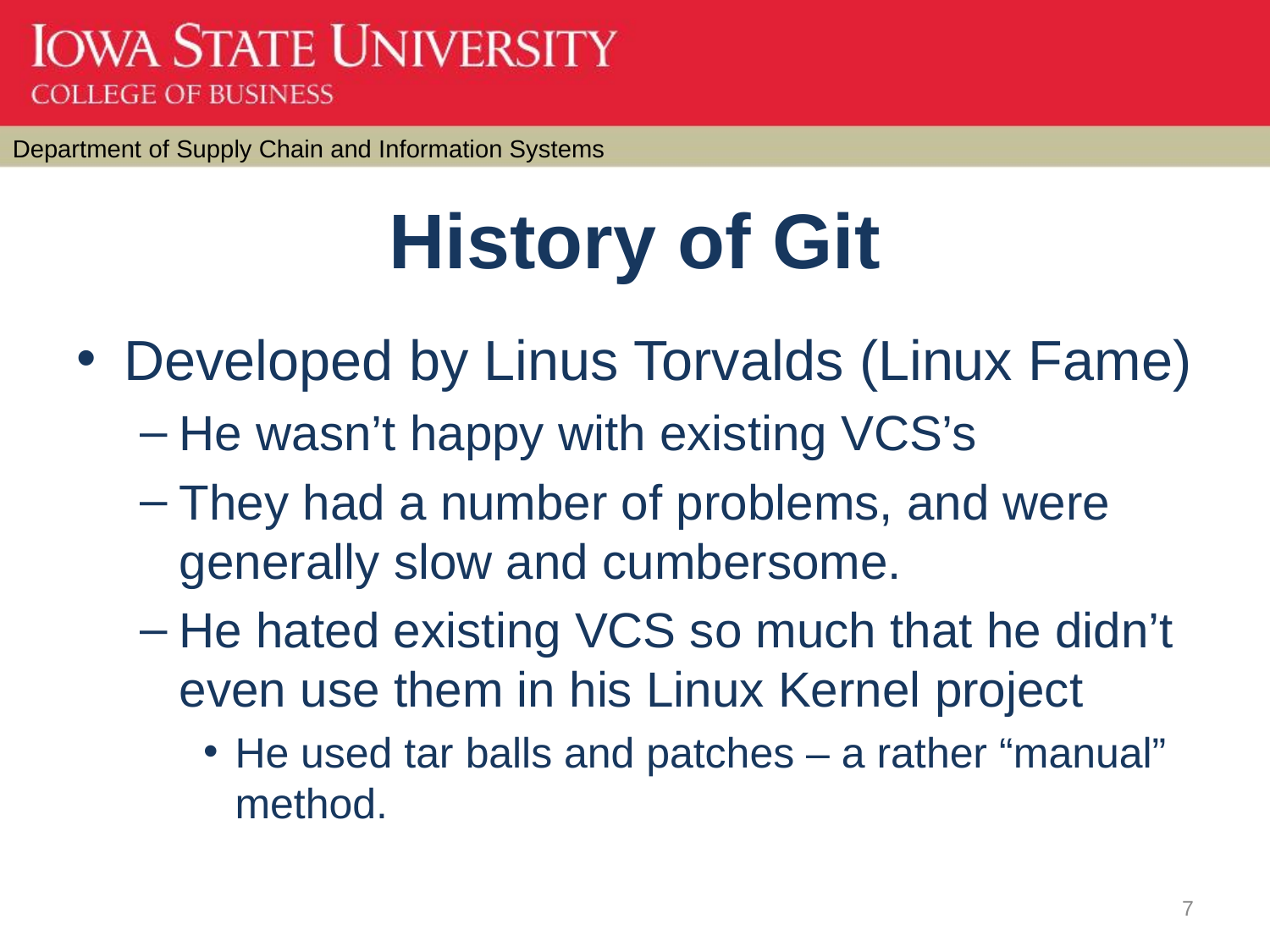

# History of Git
Developed by Linus Torvalds (Linux Fame)
He wasn’t happy with existing VCS’s
They had a number of problems, and were generally slow and cumbersome.
He hated existing VCS so much that he didn’t even use them in his Linux Kernel project
He used tar balls and patches – a rather “manual” method.
7